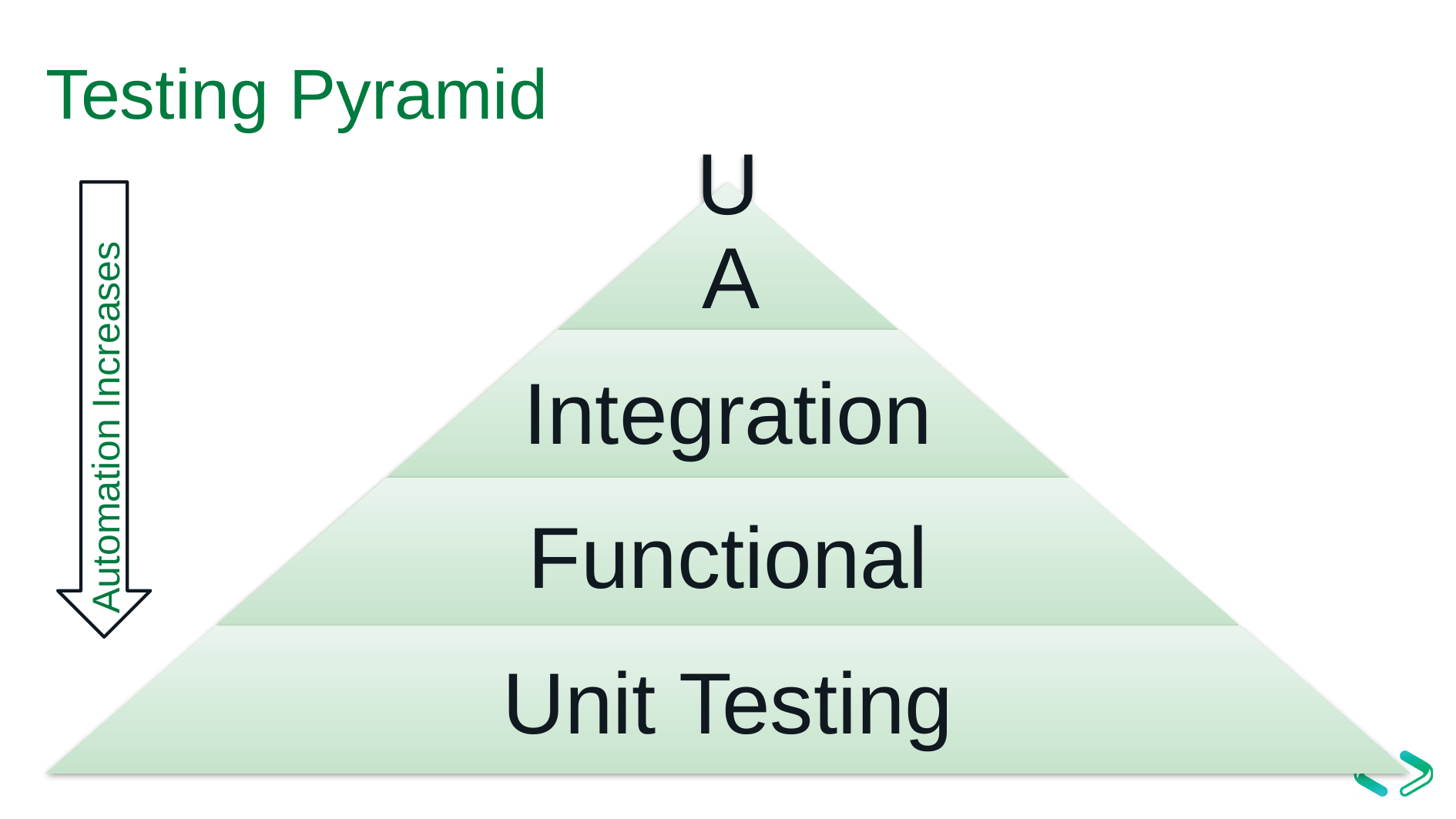

# Testing Pyramid
UAT
Integration
Functional
Unit Testing
Automation Increases